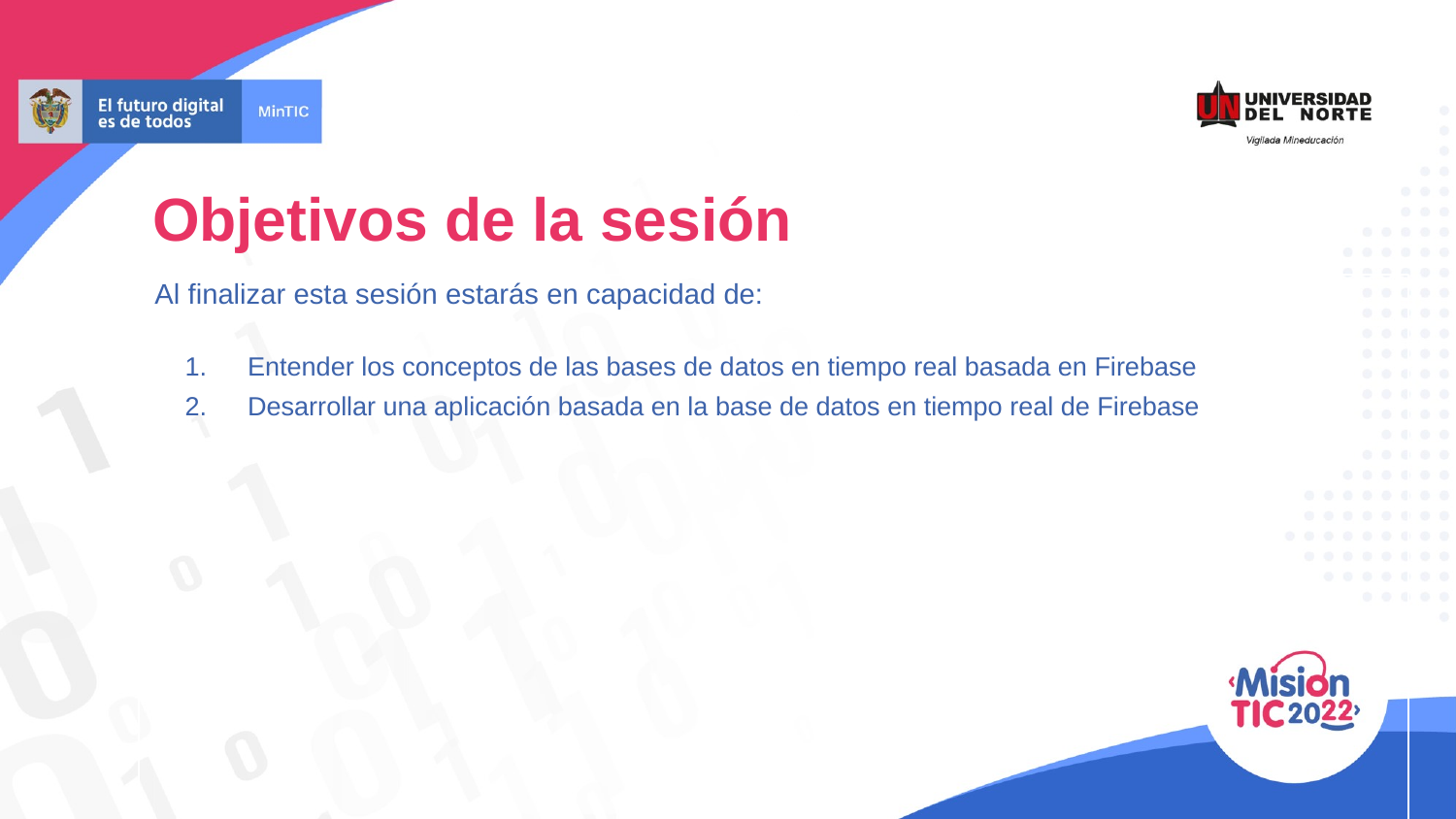

# Objetivos de la sesión
  Al finalizar esta sesión estarás en capacidad de:

Entender los conceptos de las bases de datos en tiempo real basada en Firebase
Desarrollar una aplicación basada en la base de datos en tiempo real de Firebase